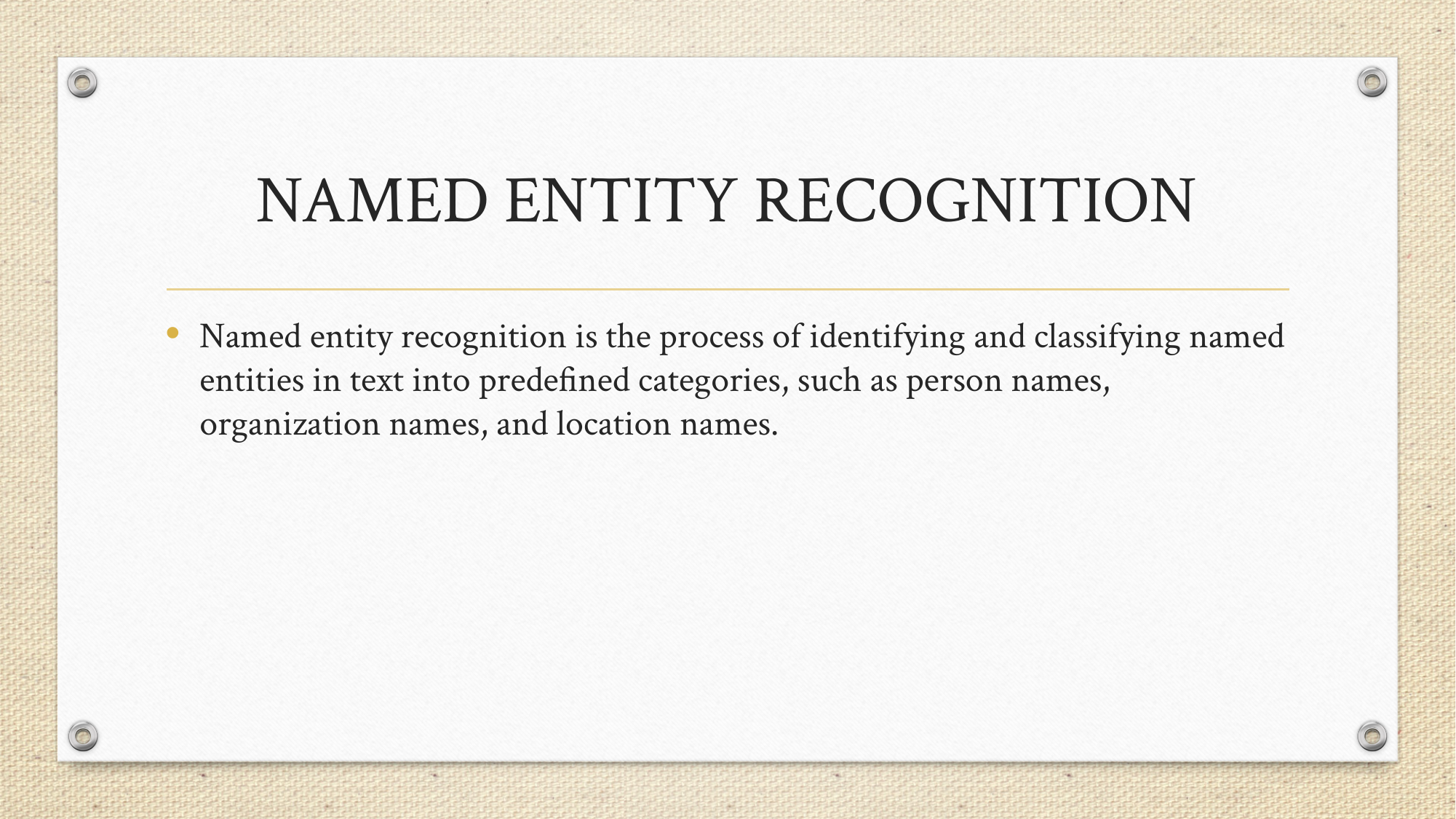

# NAMED ENTITY RECOGNITION
Named entity recognition is the process of identifying and classifying named entities in text into predefined categories, such as person names, organization names, and location names.